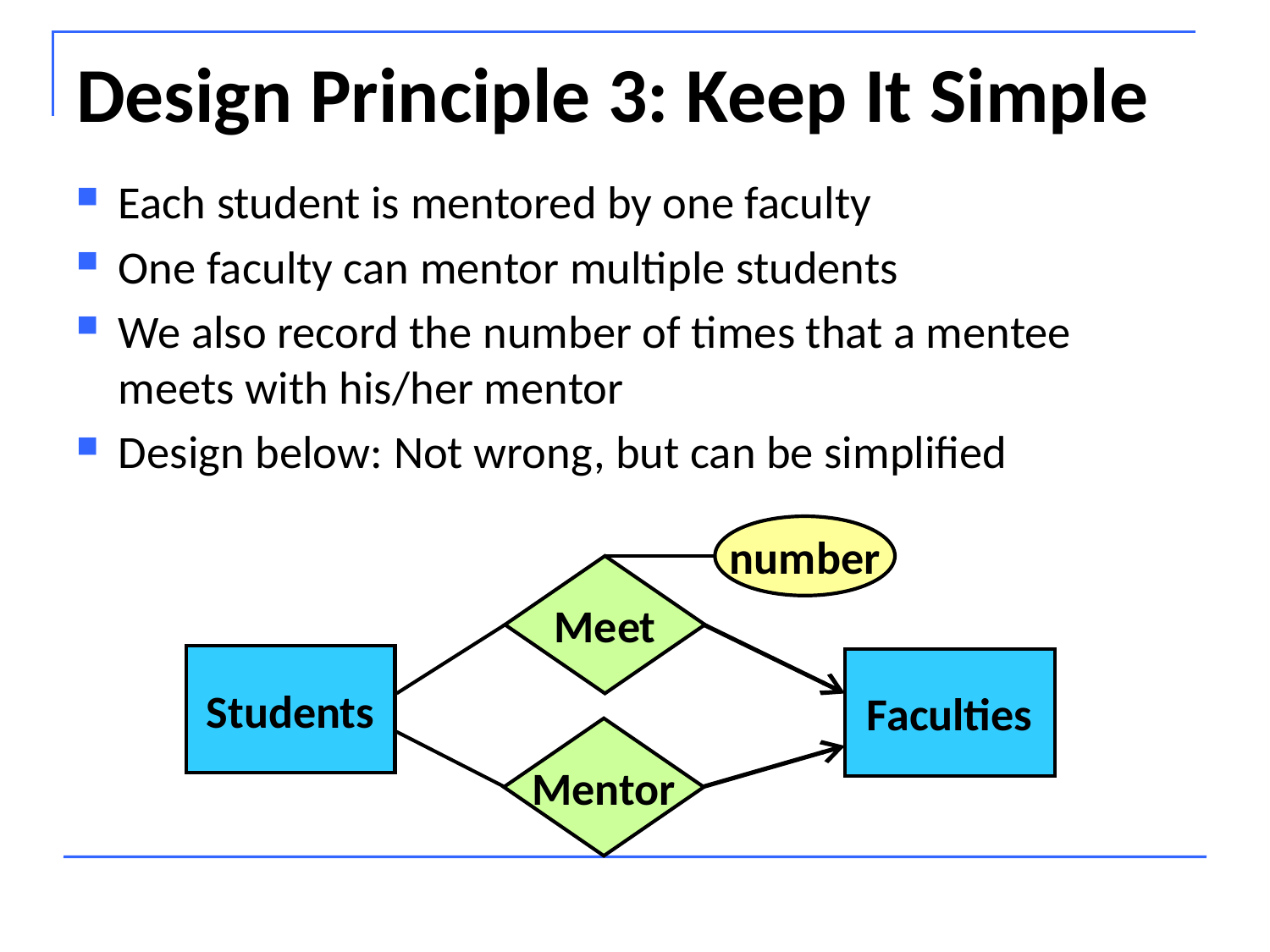

# Design Principle 3: Keep It Simple
Each student is mentored by one faculty
One faculty can mentor multiple students
We also record the number of times that a mentee meets with his/her mentor
Design below: Not wrong, but can be simplified

number
Meet

Students
Faculties
Mentor